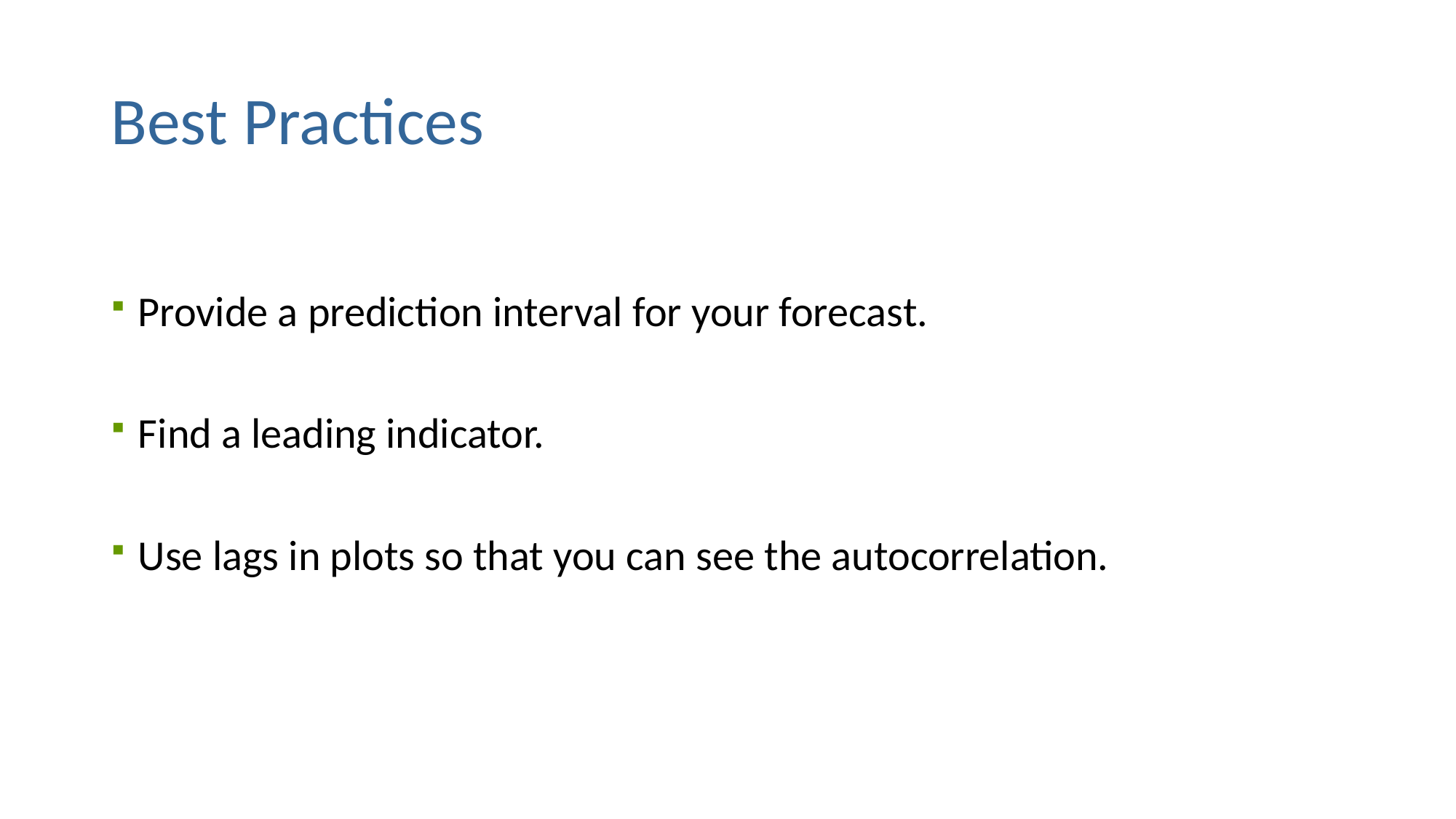

# Best Practices

Provide a prediction interval for your forecast.

Find a leading indicator.

Use lags in plots so that you can see the autocorrelation.